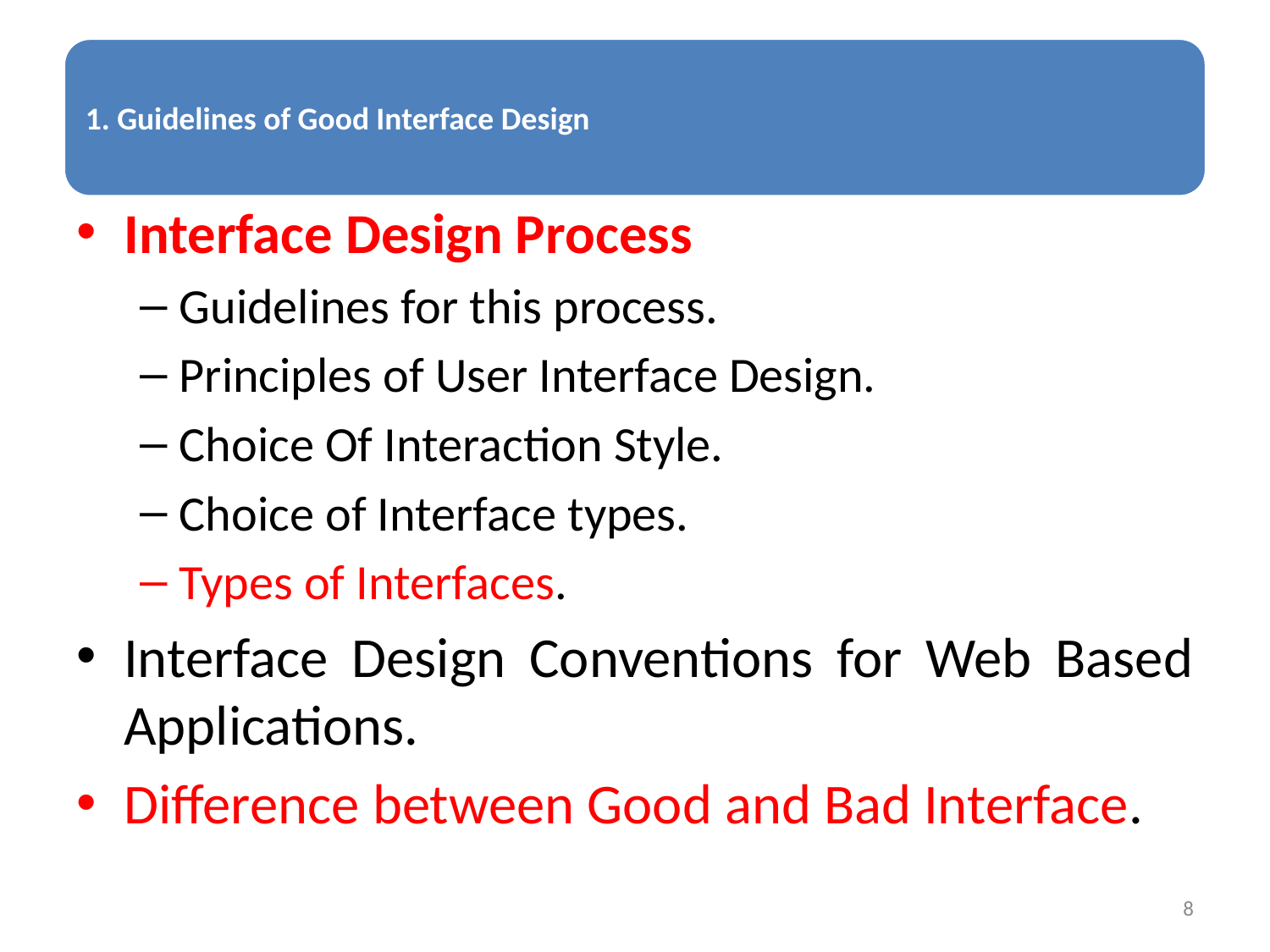

1. Guidelines of Good Interface Design
Interface Design Process
Guidelines for this process.
Principles of User Interface Design.
Choice Of Interaction Style.
Choice of Interface types.
Types of Interfaces.
Interface Design Conventions for Web Based Applications.
Difference between Good and Bad Interface.
8